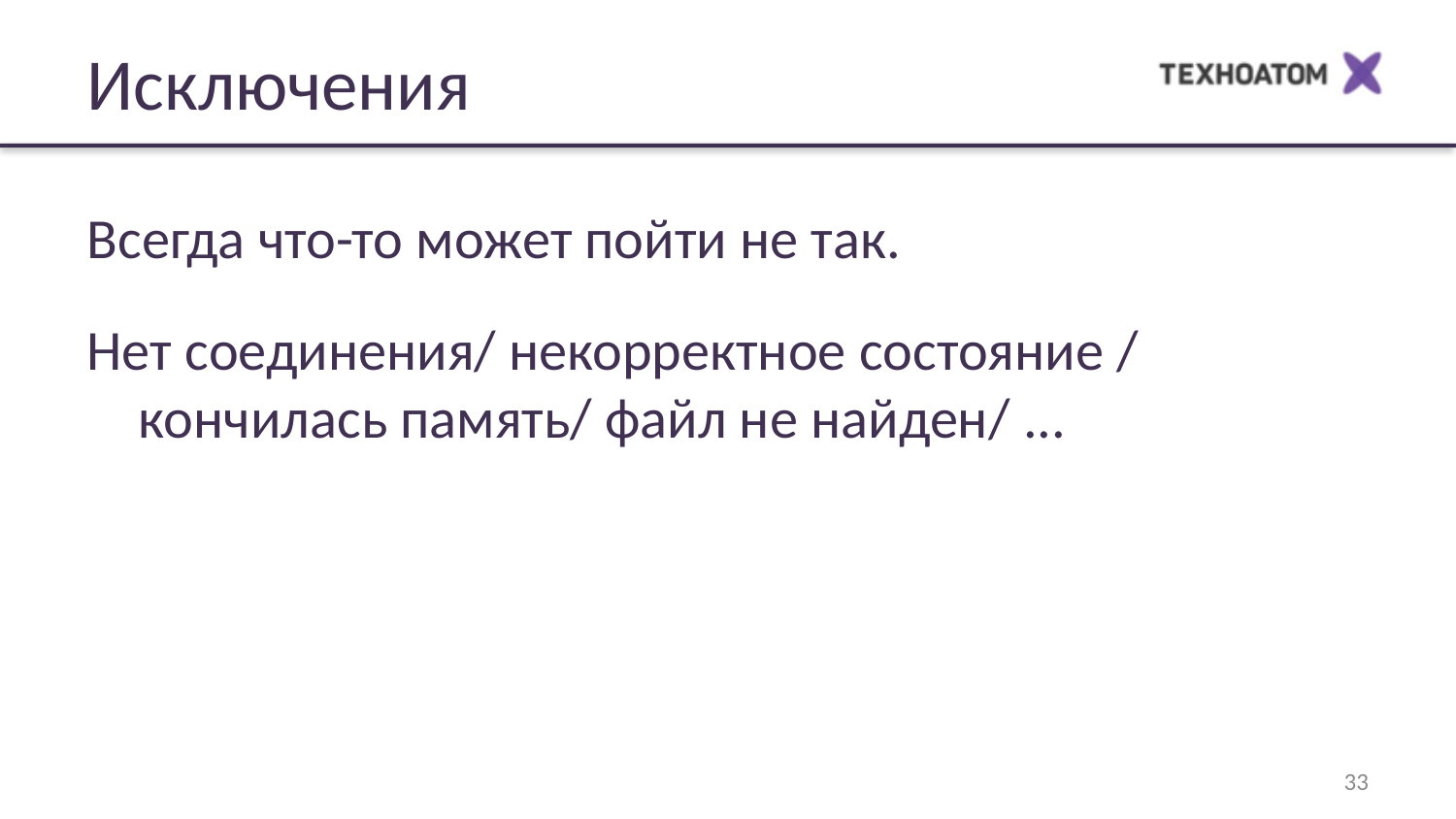

Исключения
Всегда что-то может пойти не так.

Нет соединения/ некорректное состояние /
    кончилась память/ файл не найден/ ...

33